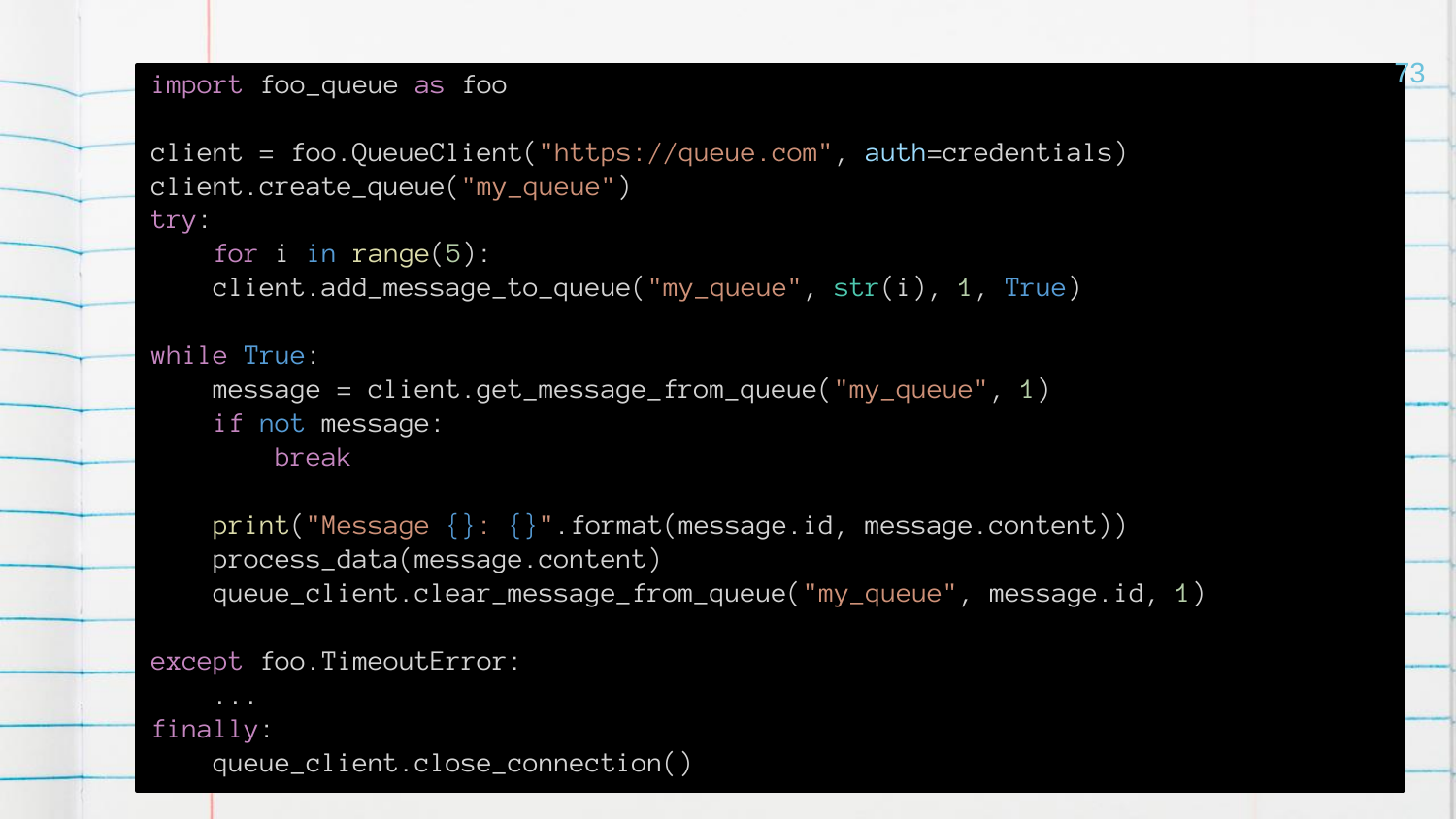

73
import foo_queue as foo
client = foo.QueueClient("https://queue.com", auth=credentials)
client.create_queue("my_queue")
try:
    for i in range(5):
    client.add_message_to_queue("my_queue", str(i), 1, True)
while True:
    message = client.get_message_from_queue("my_queue", 1)
    if not message:
        break

    print("Message {}: {}".format(message.id, message.content))
    process_data(message.content)
    queue_client.clear_message_from_queue("my_queue", message.id, 1)

except foo.TimeoutError:
    ...
finally:
    queue_client.close_connection()